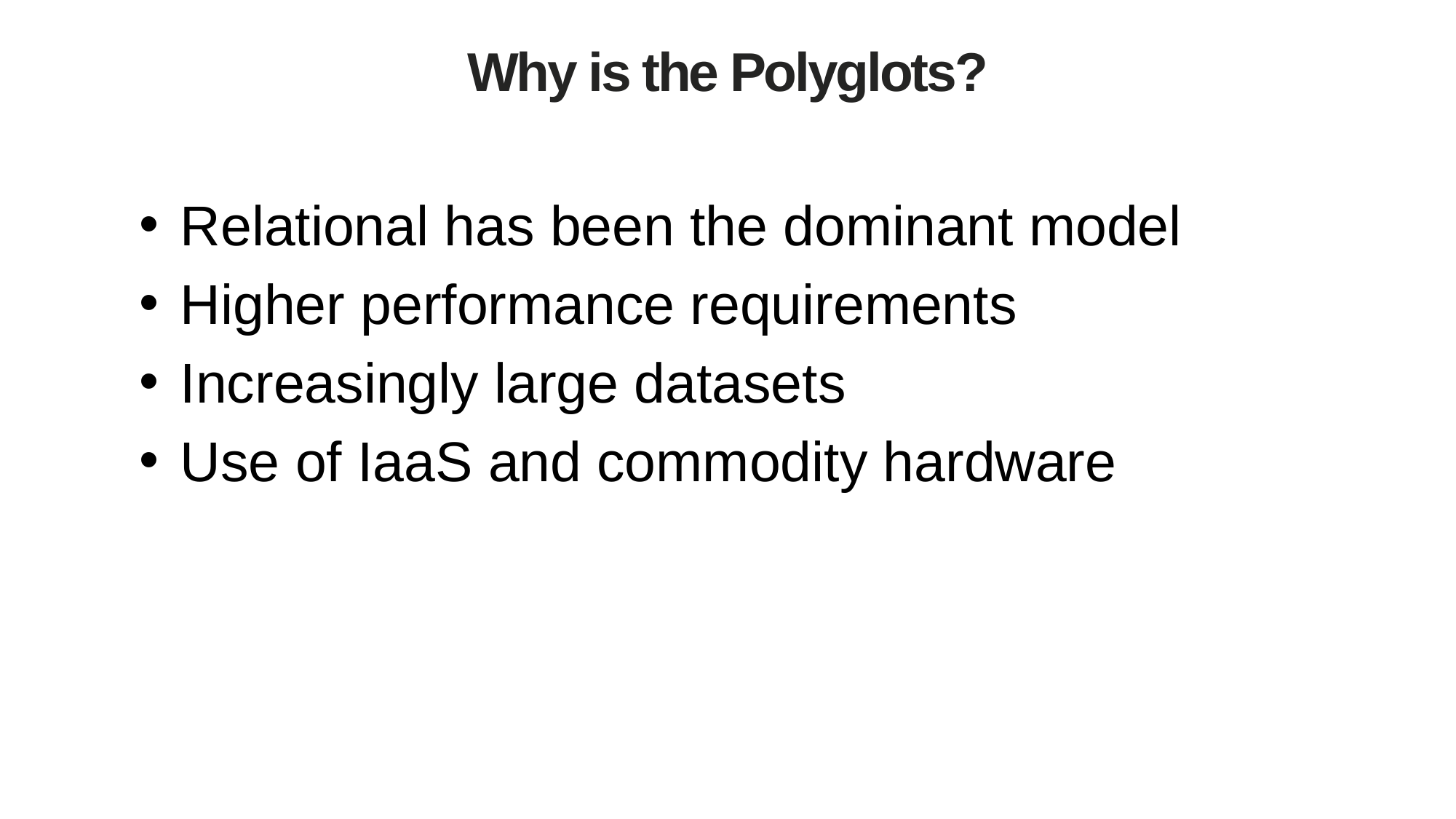

# Why is the Polyglots?
Relational has been the dominant model
Higher performance requirements
Increasingly large datasets
Use of IaaS and commodity hardware